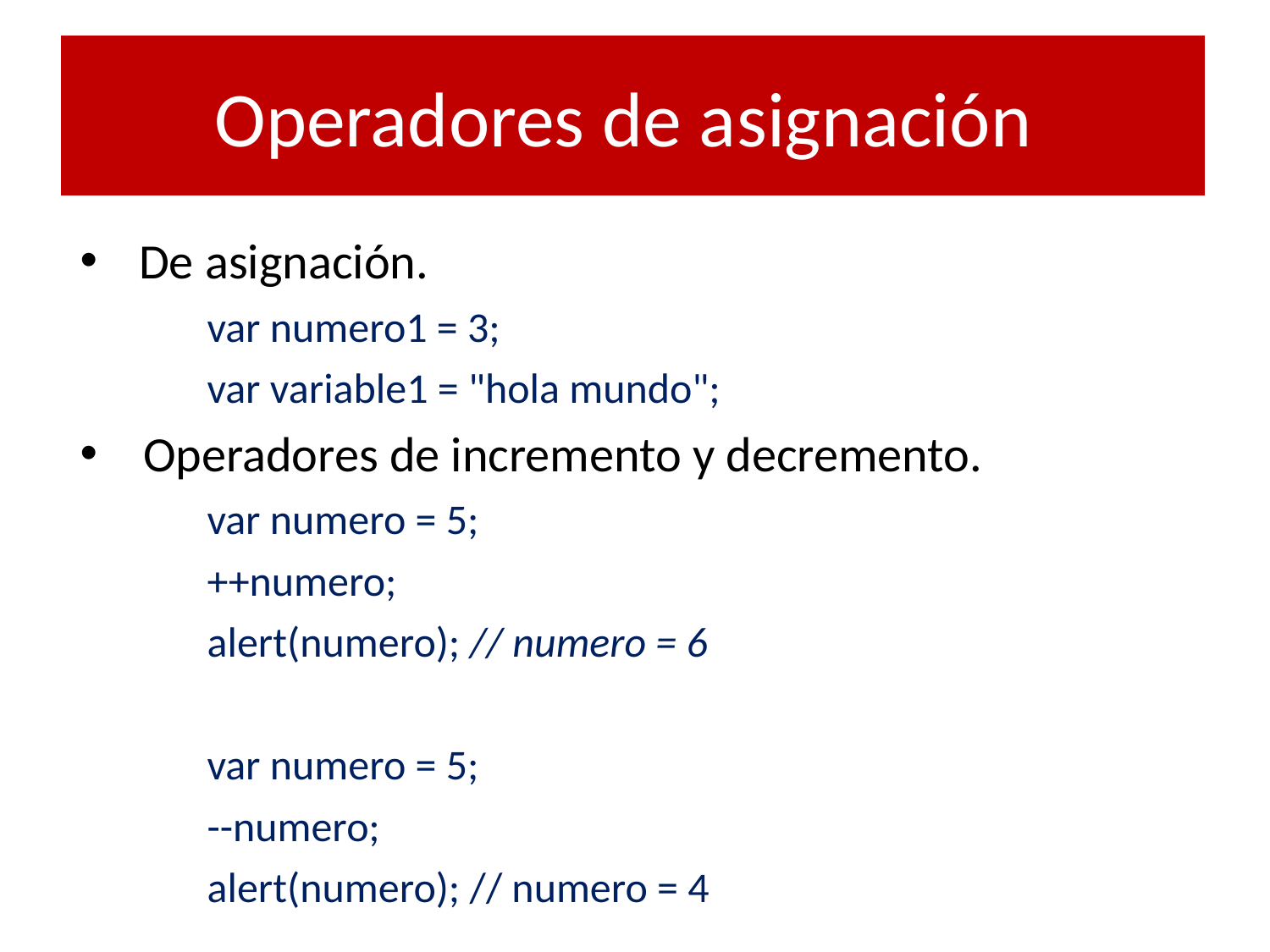

# Operadores de asignación
 De asignación.
var numero1 = 3;
var variable1 = "hola mundo";
Operadores de incremento y decremento.
var numero = 5;
++numero;
alert(numero); // numero = 6

var numero = 5;
	--numero;
	alert(numero); // numero = 4